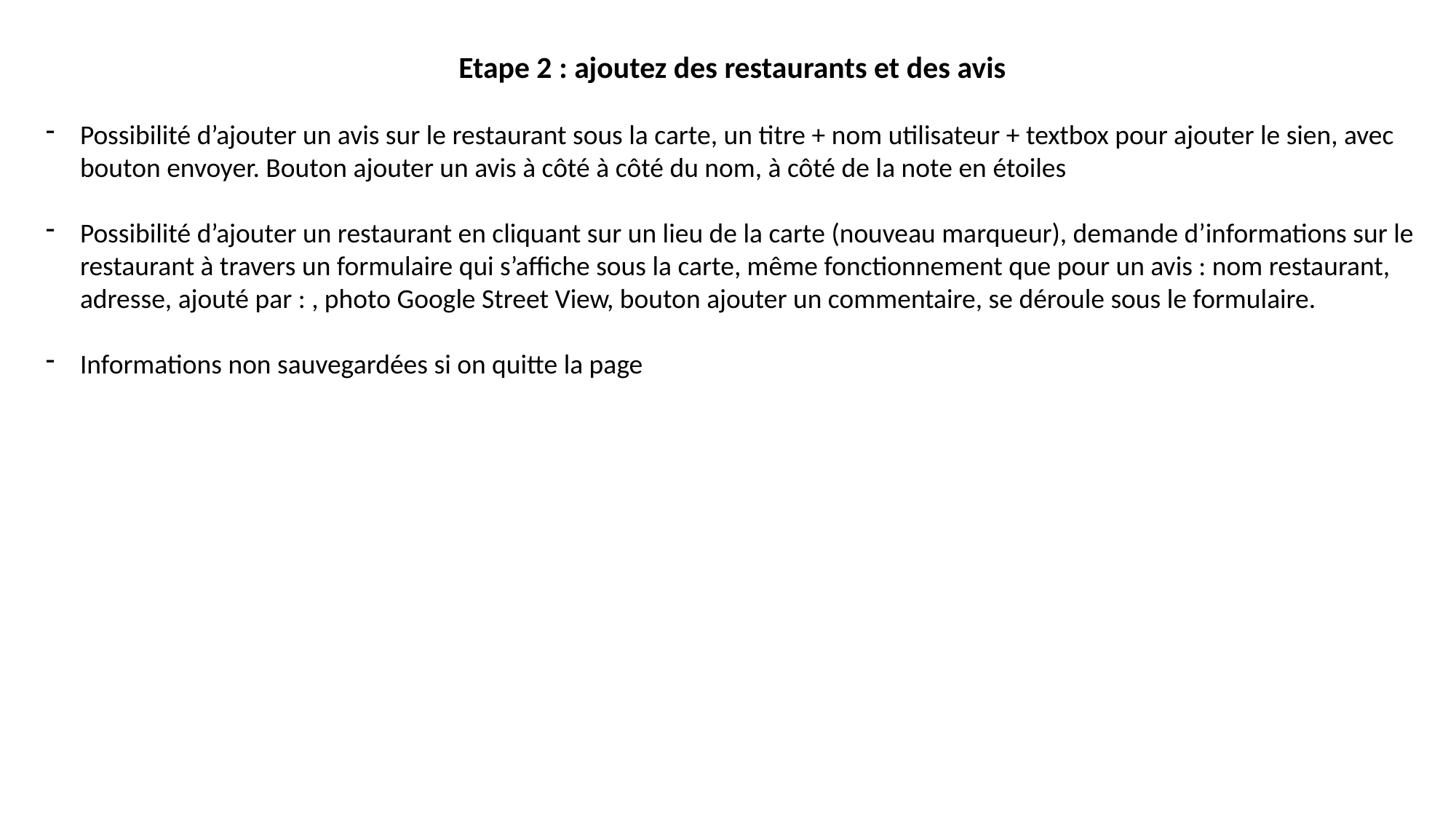

Etape 2 : ajoutez des restaurants et des avis

Possibilité d’ajouter un avis sur le restaurant sous la carte, un titre + nom utilisateur + textbox pour ajouter le sien, avec bouton envoyer. Bouton ajouter un avis à côté à côté du nom, à côté de la note en étoiles

Possibilité d’ajouter un restaurant en cliquant sur un lieu de la carte (nouveau marqueur), demande d’informations sur le restaurant à travers un formulaire qui s’affiche sous la carte, même fonctionnement que pour un avis : nom restaurant, adresse, ajouté par : , photo Google Street View, bouton ajouter un commentaire, se déroule sous le formulaire.

Informations non sauvegardées si on quitte la page